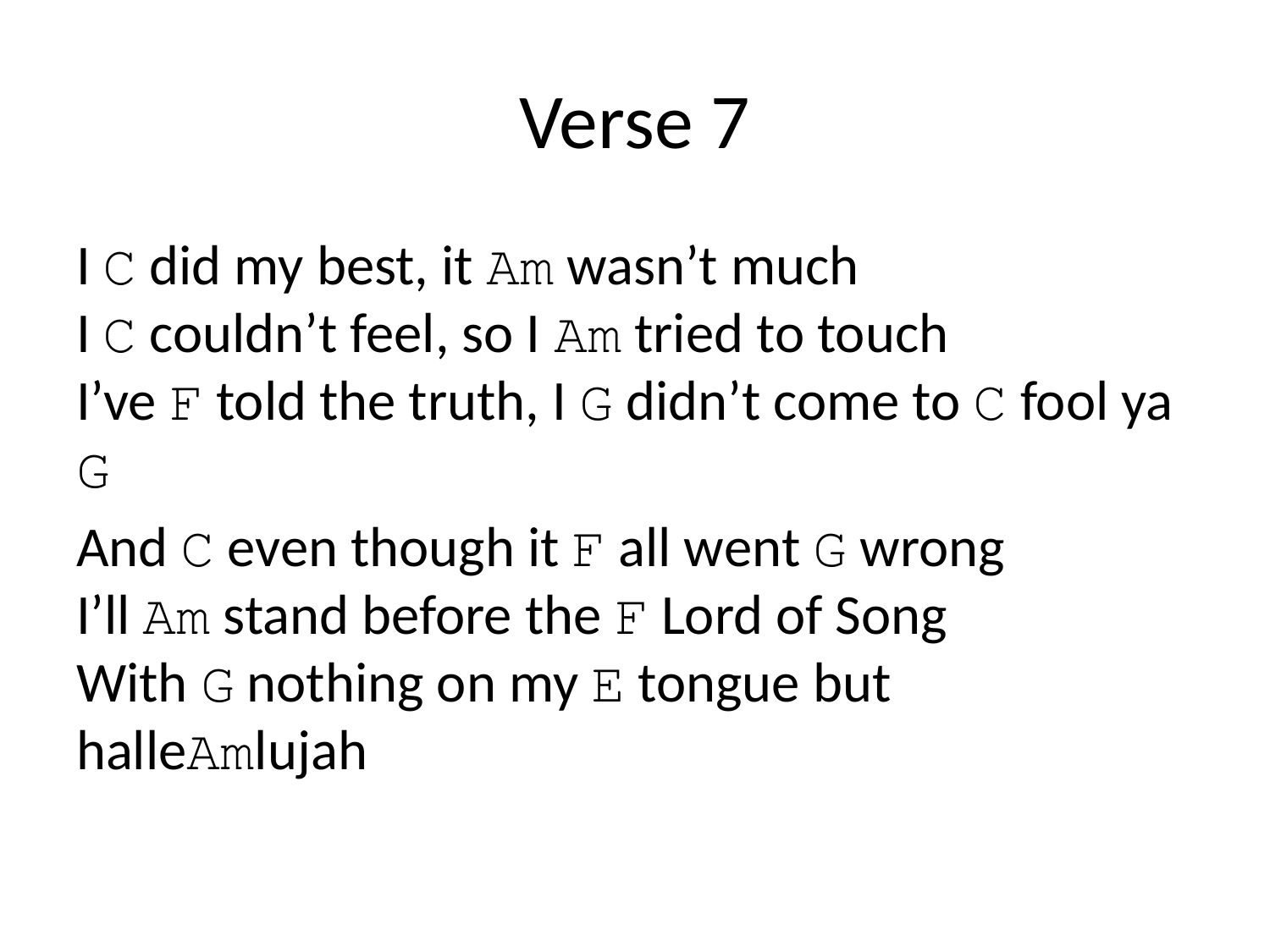

# Verse 7
I C did my best, it Am wasn’t much
I C couldn’t feel, so I Am tried to touch
I’ve F told the truth, I G didn’t come to C fool ya G
And C even though it F all went G wrong
I’ll Am stand before the F Lord of Song
With G nothing on my E tongue but halleAmlujah